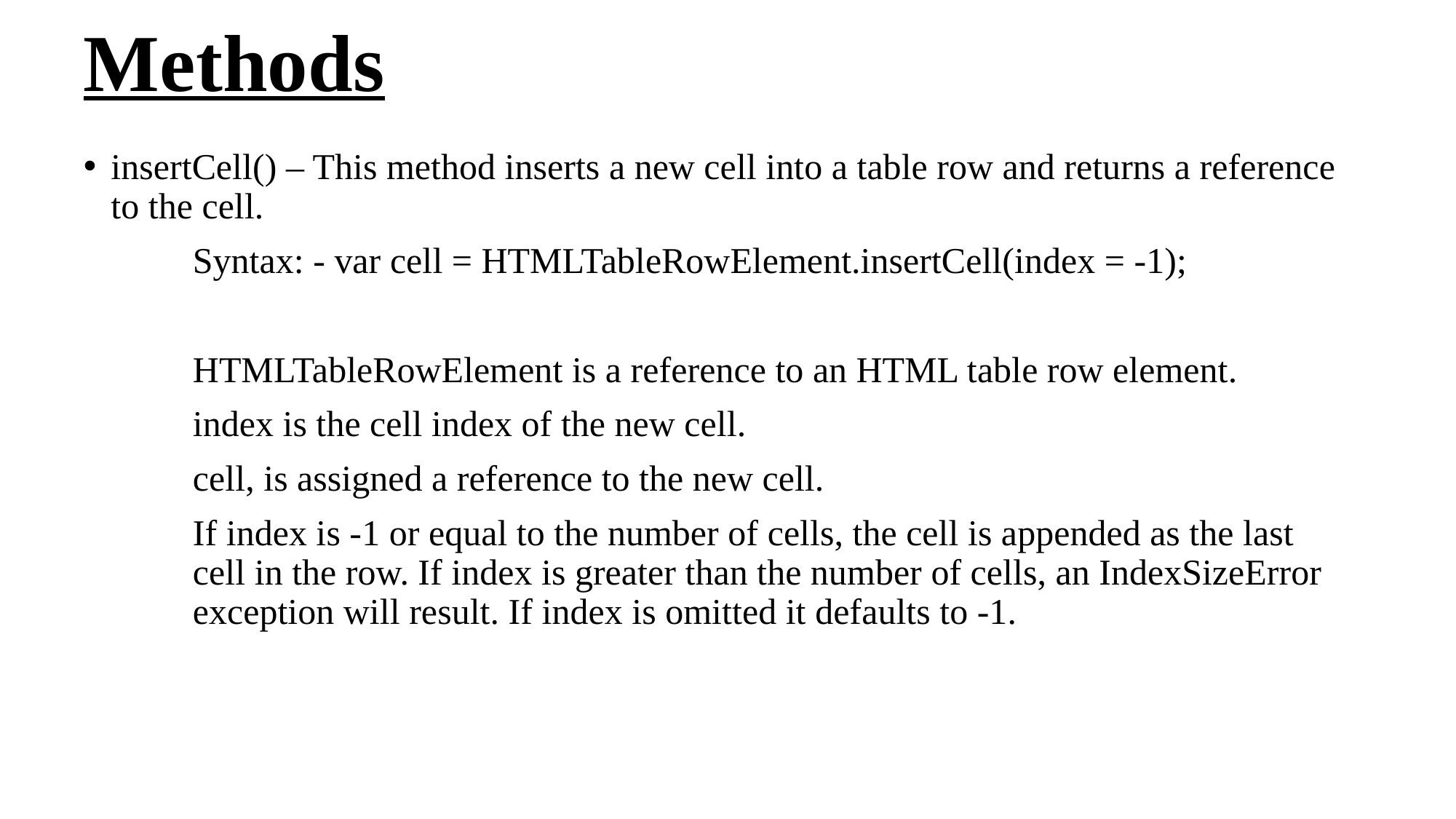

# Methods
insertCell() – This method inserts a new cell into a table row and returns a reference to the cell.
	Syntax: - var cell = HTMLTableRowElement.insertCell(index = -1);

	HTMLTableRowElement is a reference to an HTML table row element.
	index is the cell index of the new cell.
	cell, is assigned a reference to the new cell.
	If index is -1 or equal to the number of cells, the cell is appended as the last 	cell in the row. If index is greater than the number of cells, an IndexSizeError 	exception will result. If index is omitted it defaults to -1.